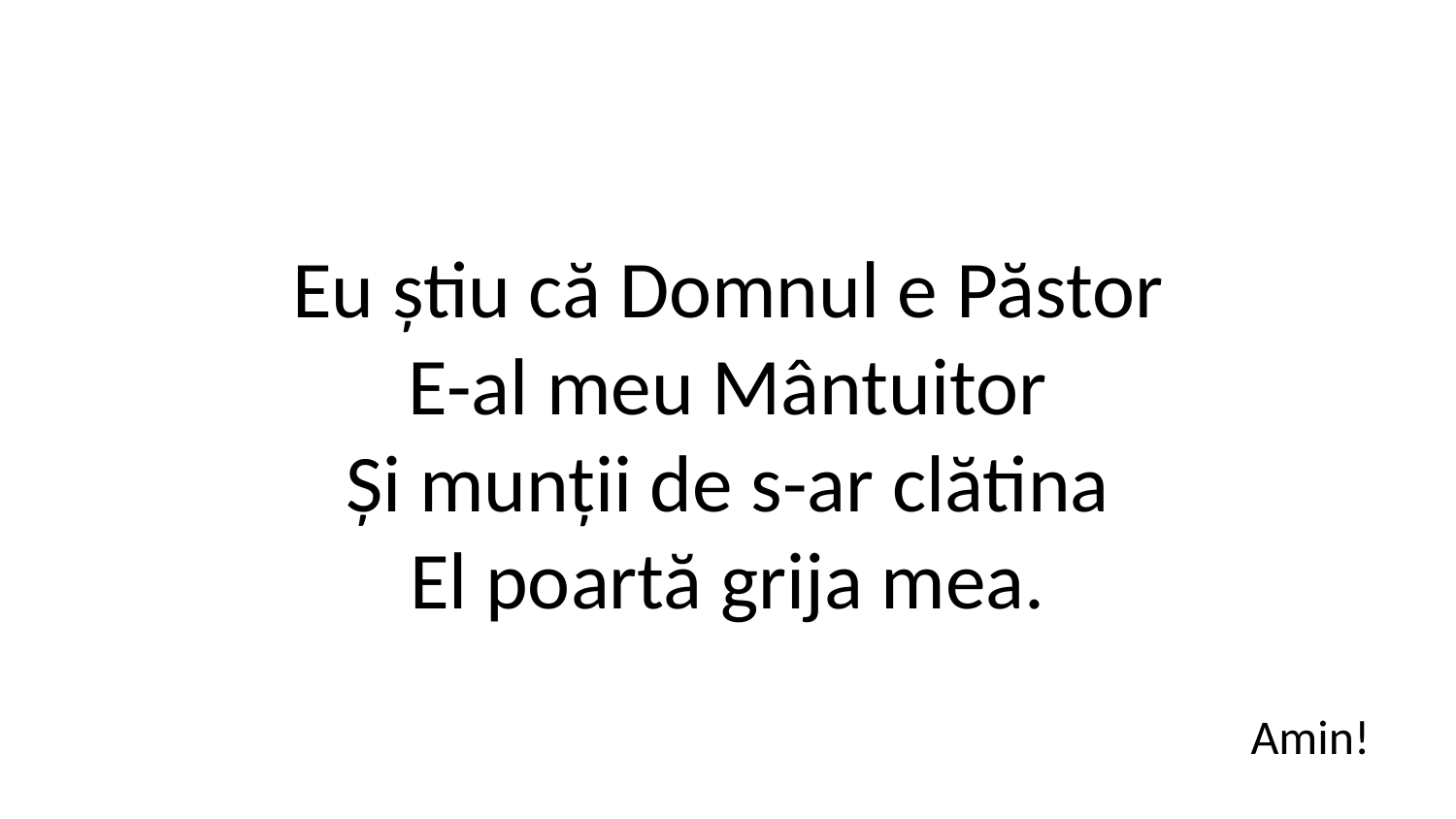

Eu știu că Domnul e Păstor
E-al meu Mântuitor
Și munții de s-ar clătina
El poartă grija mea.

Amin!